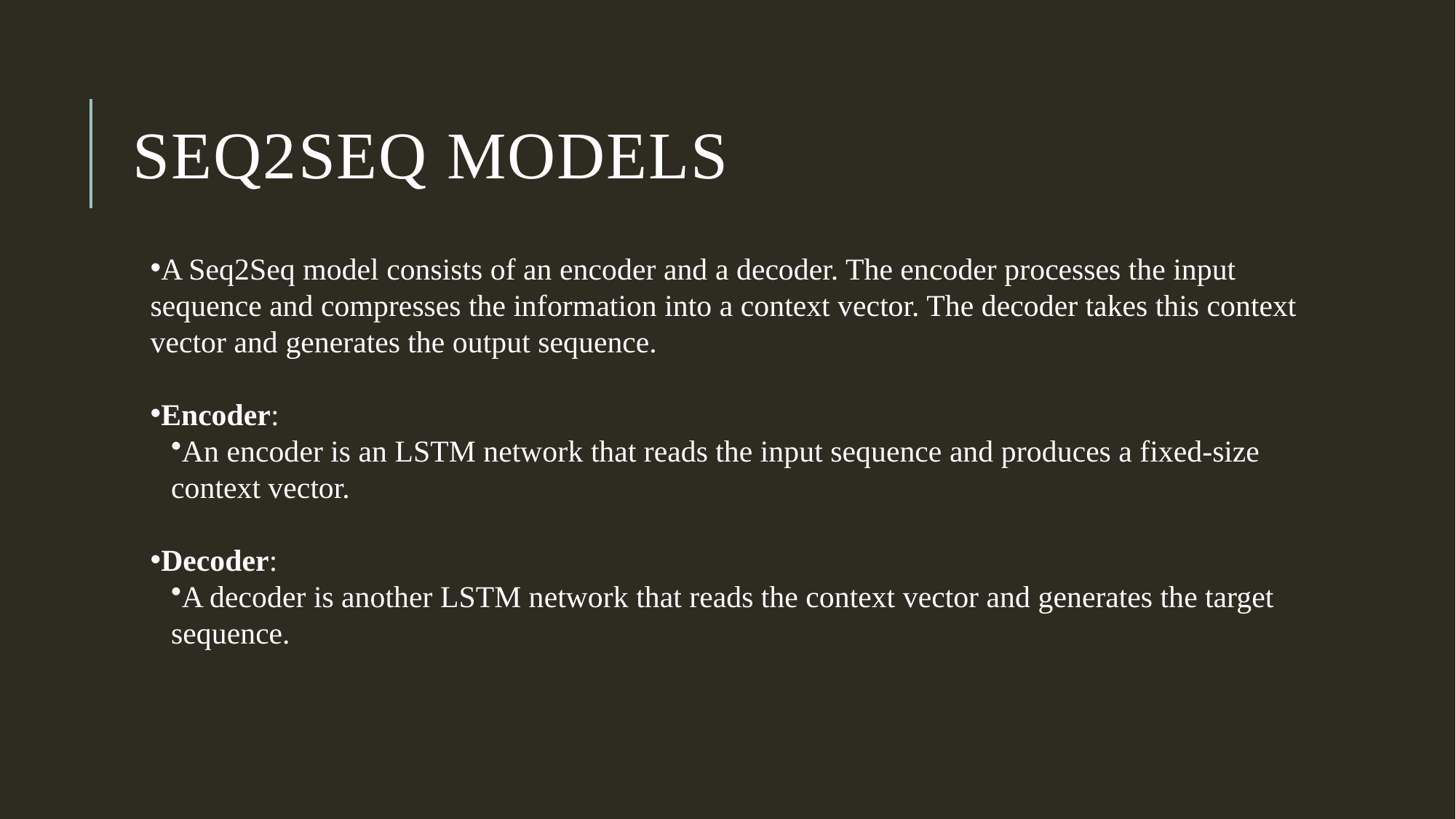

# Seq2Seq Models

A Seq2Seq model consists of an encoder and a decoder. The encoder processes the input sequence and compresses the information into a context vector. The decoder takes this context vector and generates the output sequence.

Encoder:
An encoder is an LSTM network that reads the input sequence and produces a fixed-size     context vector.

Decoder:
A decoder is another LSTM network that reads the context vector and generates the target sequence.